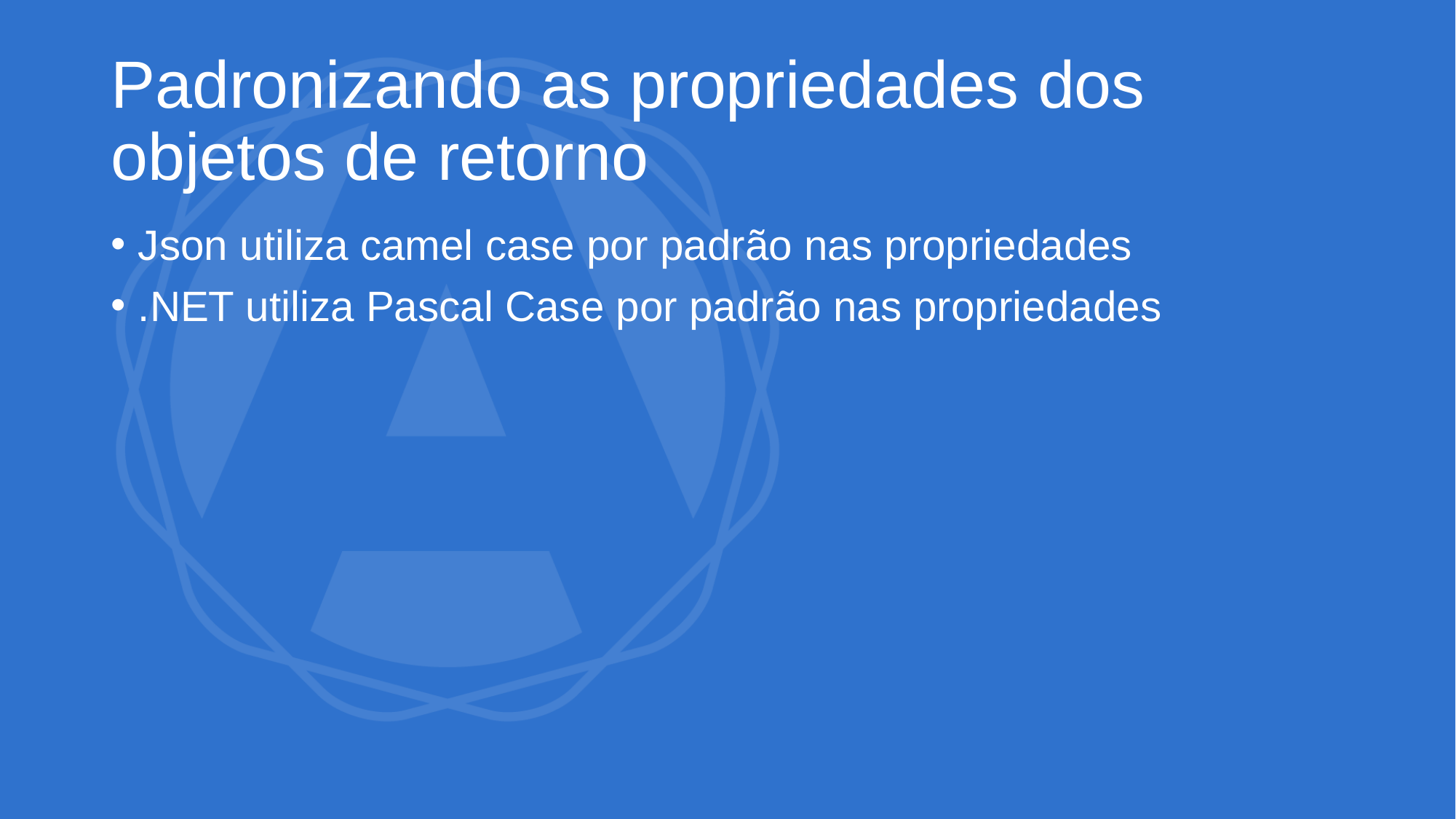

# Padronizando as propriedades dos objetos de retorno
Json utiliza camel case por padrão nas propriedades
.NET utiliza Pascal Case por padrão nas propriedades